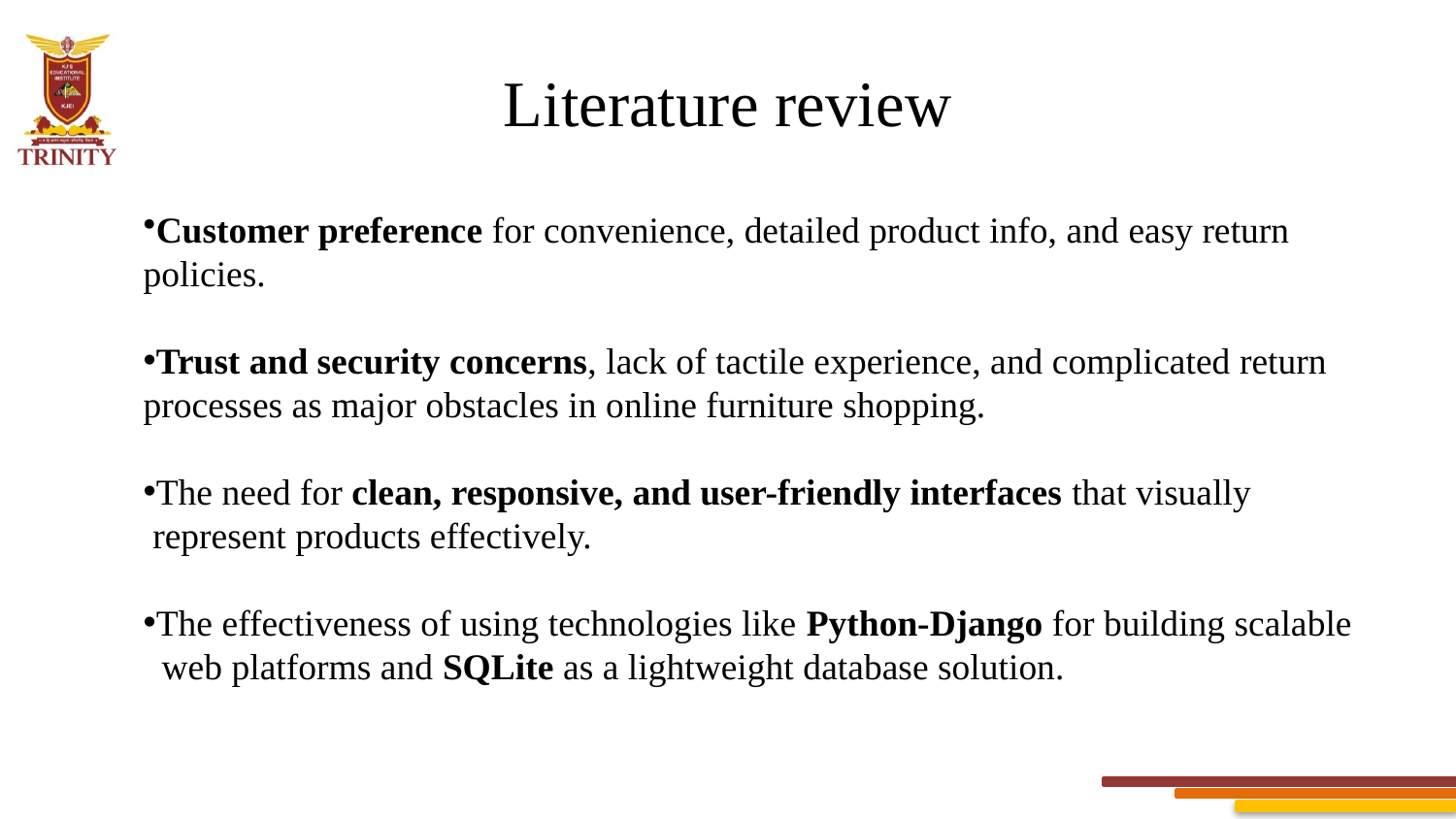

# Literature review
Customer preference for convenience, detailed product info, and easy return
policies.

Trust and security concerns, lack of tactile experience, and complicated return
processes as major obstacles in online furniture shopping.

The need for clean, responsive, and user-friendly interfaces that visually
 represent products effectively.

The effectiveness of using technologies like Python-Django for building scalable
  web platforms and SQLite as a lightweight database solution.